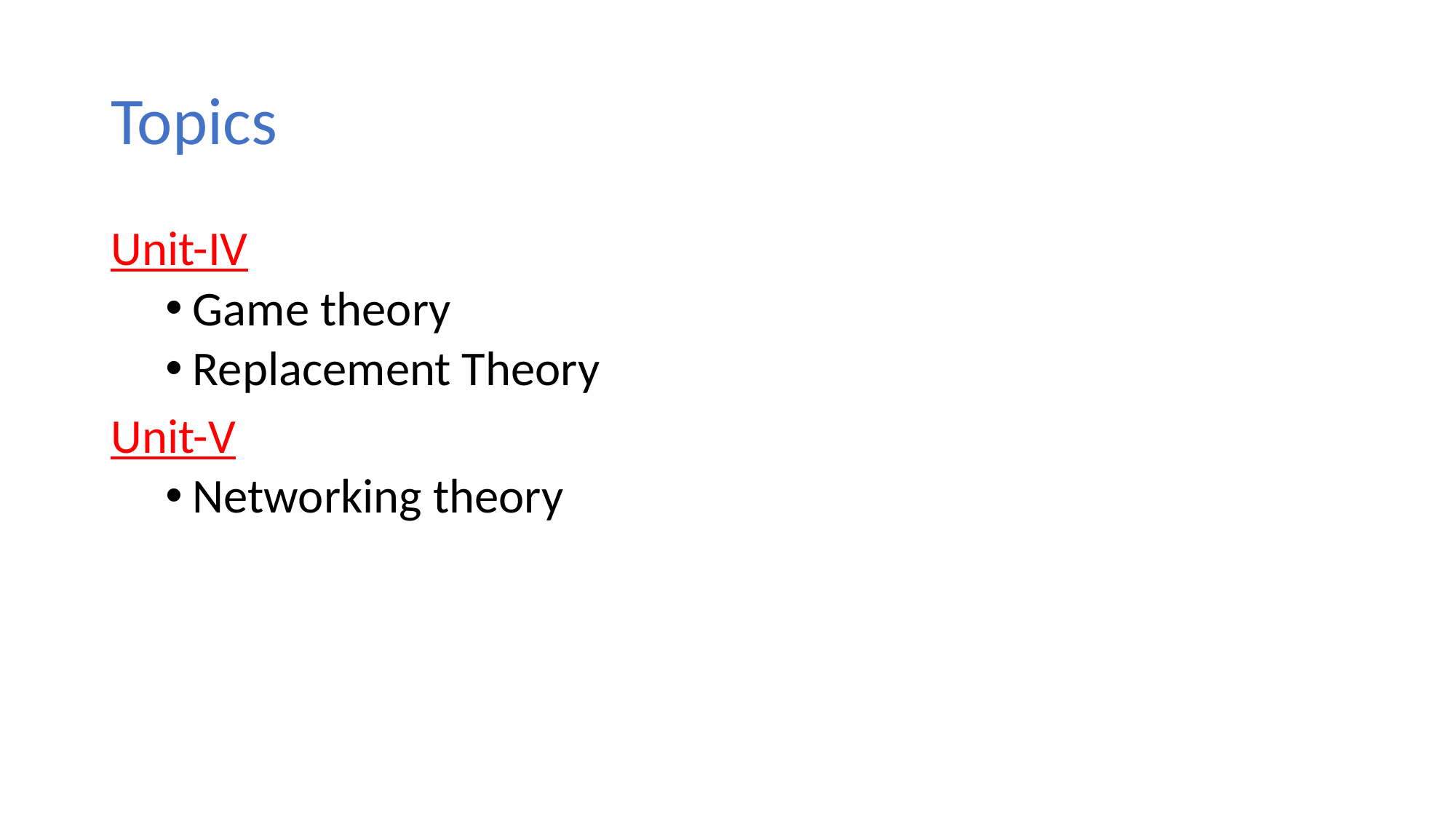

# Topics
Unit-IV
Game theory
Replacement Theory
Unit-V
Networking theory